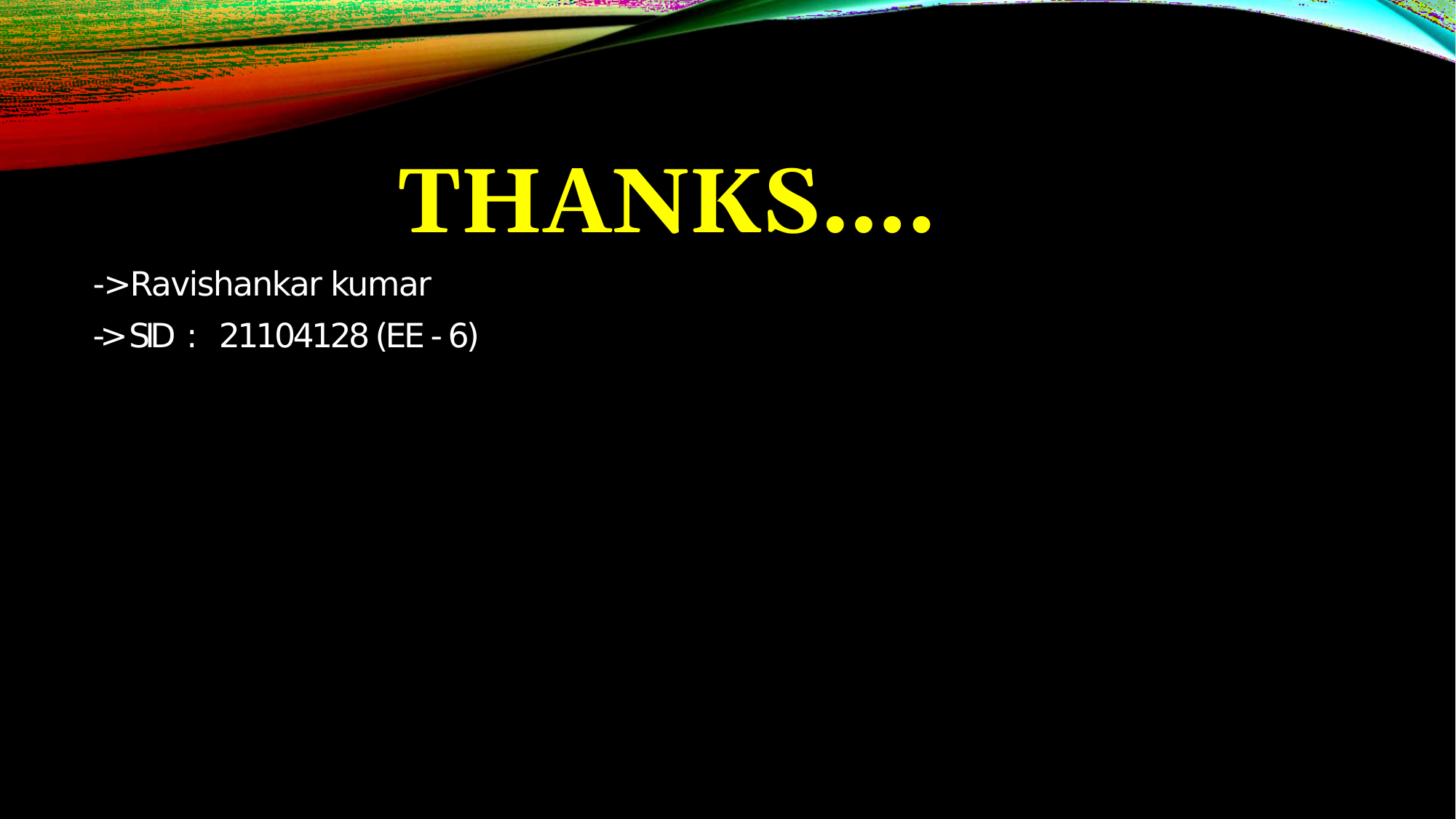

# THANKS….
->Ravishankar kumar
-> SID :  21104128 (EE - 6)